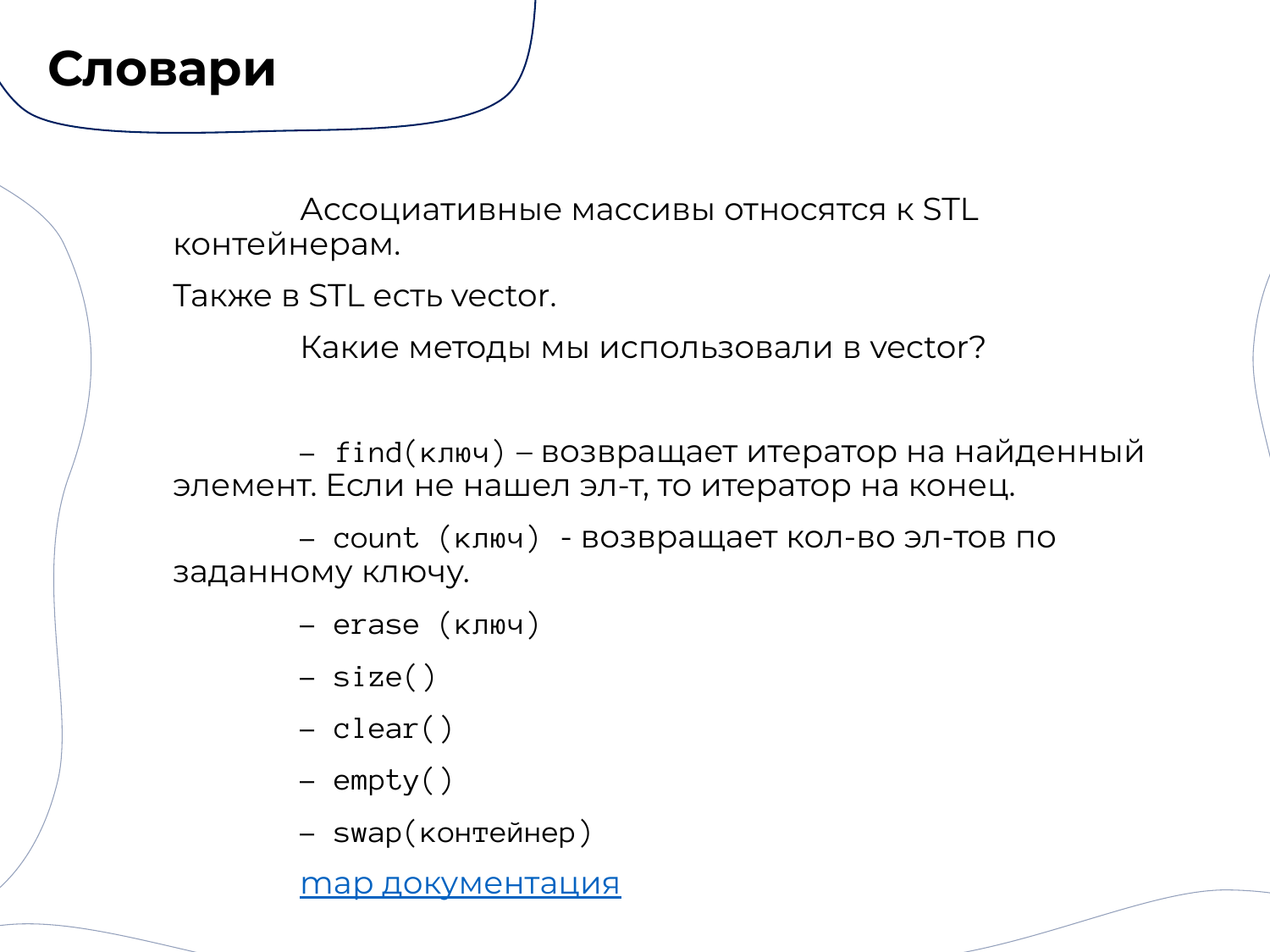

# Словари
	Ассоциативные массивы относятся к STL контейнерам.
Также в STL есть vector.
	Какие методы мы использовали в vector?

	- find(ключ) – возвращает итератор на найденный элемент. Если не нашел эл-т, то итератор на конец.
	- count (ключ) - возвращает кол-во эл-тов по заданному ключу.
	- erase (ключ)
	- size()
	- clear()
	- empty()
	- swap(контейнер)
	map документация